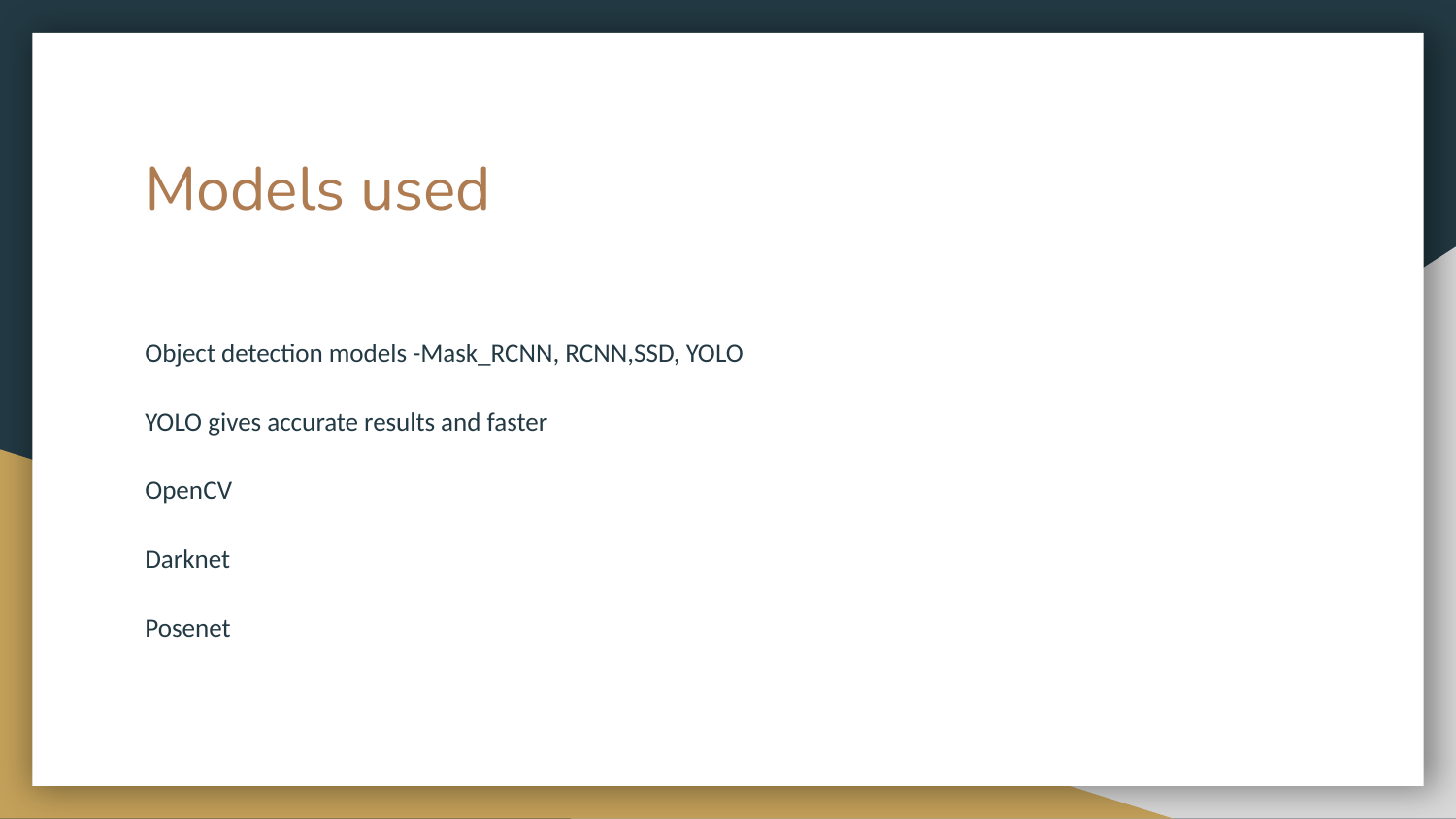

# Models used
Object detection models -Mask_RCNN, RCNN,SSD, YOLO
YOLO gives accurate results and faster
OpenCV
Darknet
Posenet